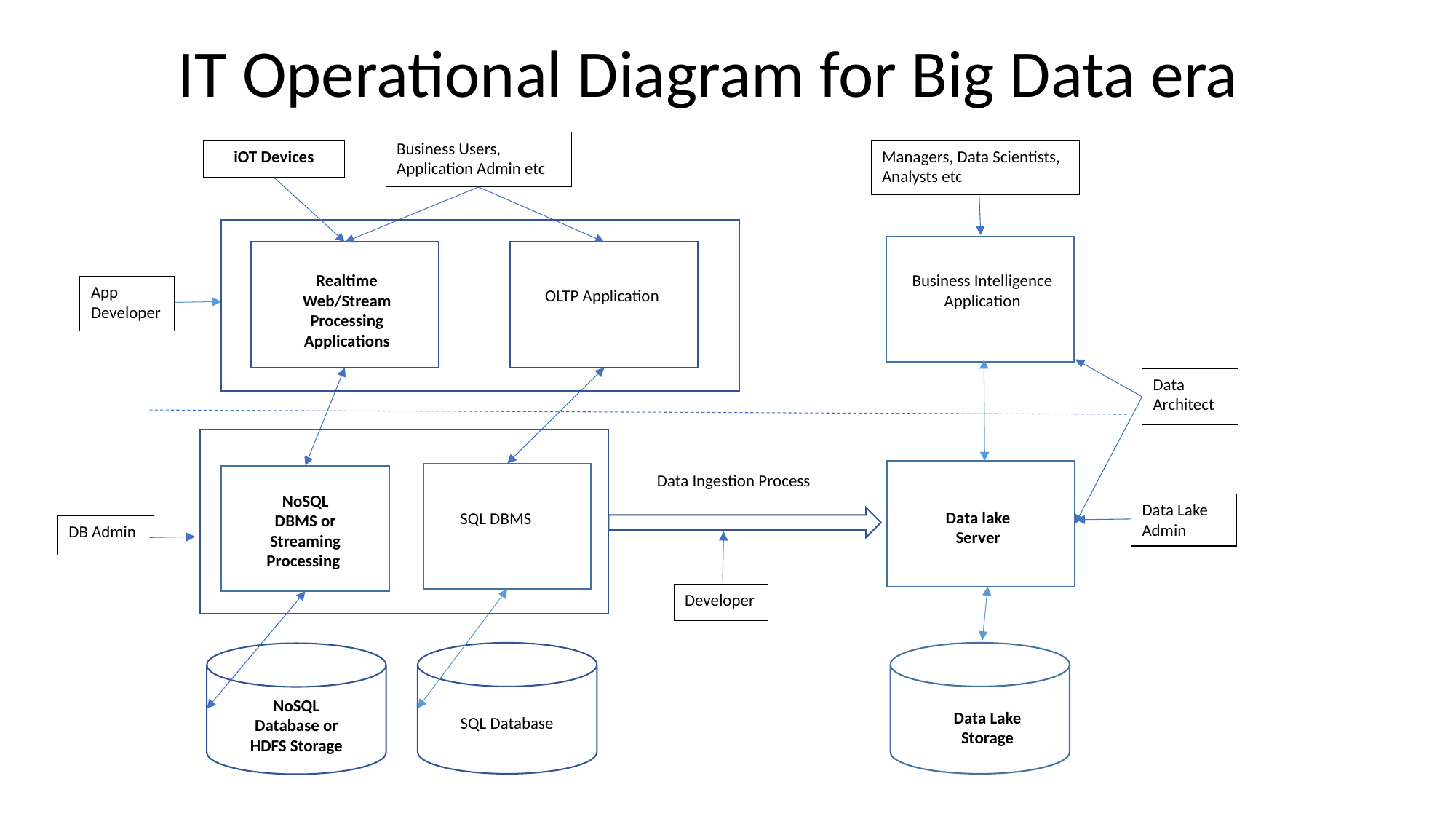

# IT Operational Diagram for Big Data era
Business Users, Application Admin etc
iOT Devices
Managers, Data Scientists, Analysts etc

Realtime Web/Stream Processing Applications
Business Intelligence Application
App Developer
OLTP Application
Data Architect

Data Ingestion Process

NoSQL DBMS or Streaming Processing
Data Lake Admin
Data lake Server
SQL DBMS

DB Admin
Developer

NoSQL Database or HDFS Storage
Data Lake Storage
SQL Database